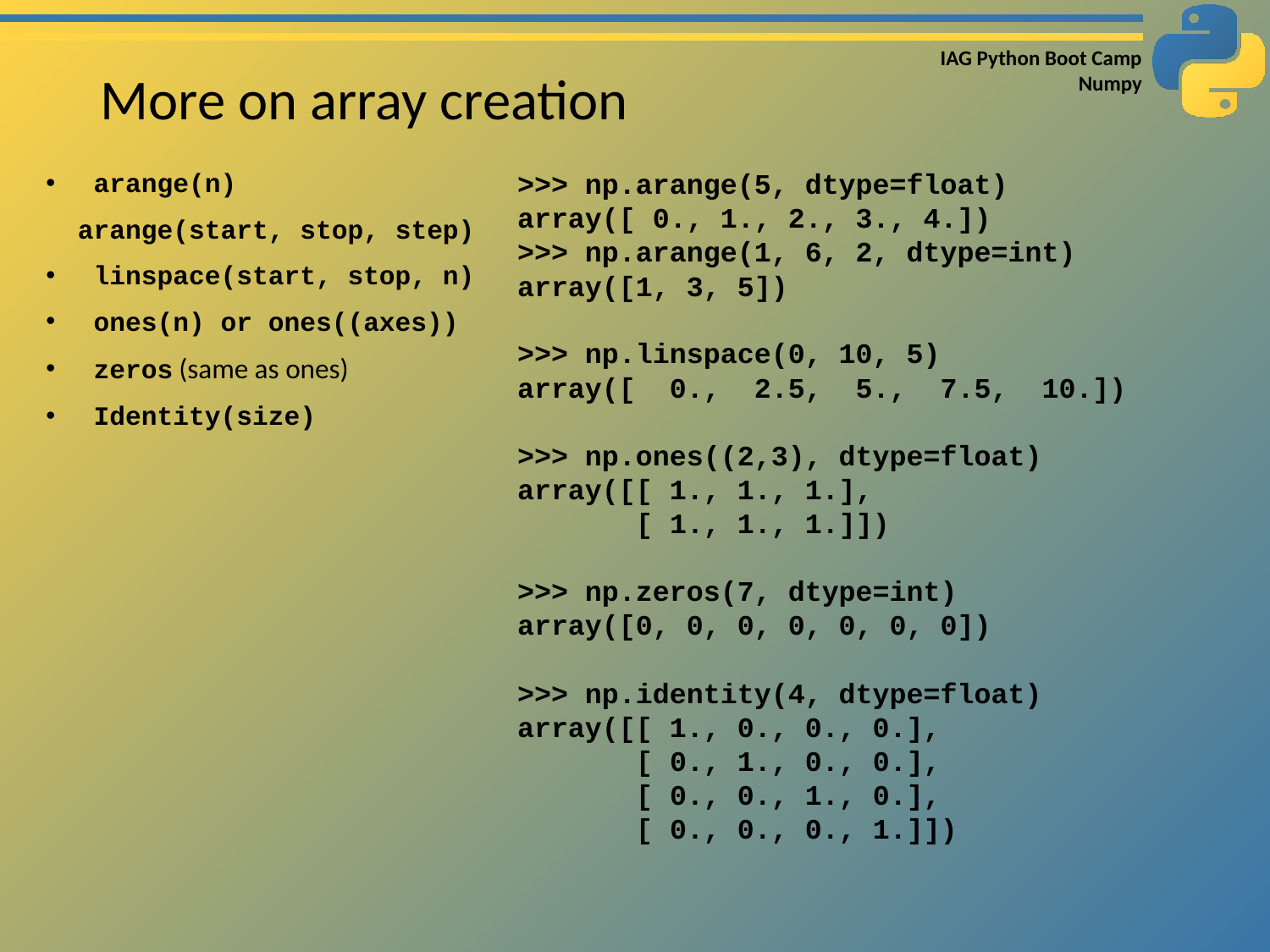

# More on array creation
arange(n)
  arange(start, stop, step)
linspace(start, stop, n)
ones(n) or ones((axes))
zeros (same as ones)
Identity(size)
>>> np.arange(5, dtype=float)
array([ 0., 1., 2., 3., 4.])
>>> np.arange(1, 6, 2, dtype=int)
array([1, 3, 5])

>>> np.linspace(0, 10, 5)
array([  0.,  2.5,  5.,  7.5,  10.])

>>> np.ones((2,3), dtype=float)
array([[ 1., 1., 1.],
       [ 1., 1., 1.]])

>>> np.zeros(7, dtype=int)
array([0, 0, 0, 0, 0, 0, 0])

>>> np.identity(4, dtype=float)
array([[ 1., 0., 0., 0.],
       [ 0., 1., 0., 0.],
       [ 0., 0., 1., 0.],
       [ 0., 0., 0., 1.]])